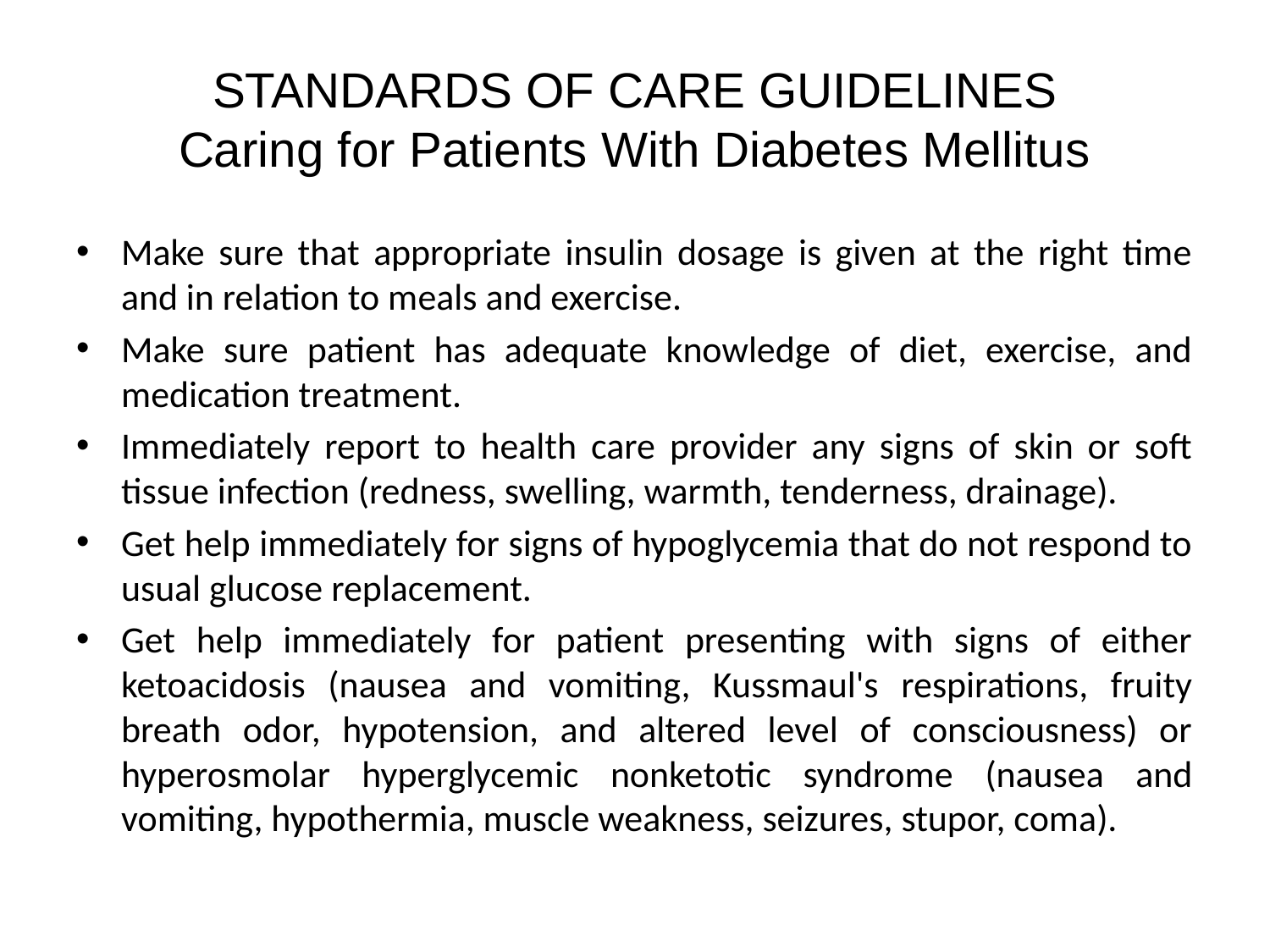

# STANDARDS OF CARE GUIDELINES Caring for Patients With Diabetes Mellitus
Make sure that appropriate insulin dosage is given at the right time and in relation to meals and exercise.
Make sure patient has adequate knowledge of diet, exercise, and medication treatment.
Immediately report to health care provider any signs of skin or soft tissue infection (redness, swelling, warmth, tenderness, drainage).
Get help immediately for signs of hypoglycemia that do not respond to usual glucose replacement.
Get help immediately for patient presenting with signs of either ketoacidosis (nausea and vomiting, Kussmaul's respirations, fruity breath odor, hypotension, and altered level of consciousness) or hyperosmolar hyperglycemic nonketotic syndrome (nausea and vomiting, hypothermia, muscle weakness, seizures, stupor, coma).